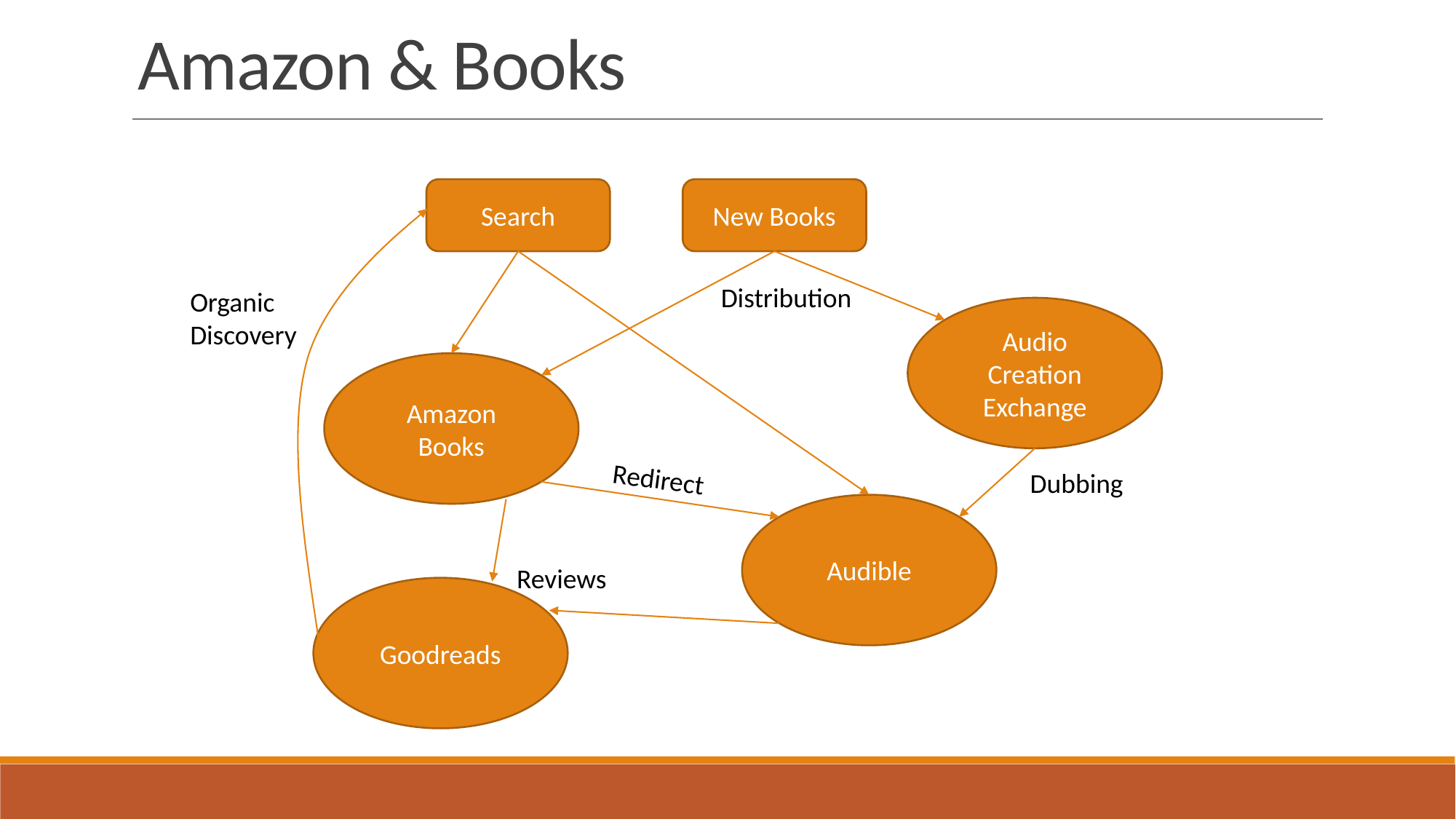

Amazon & Books
Search
New Books

Distribution
Organic Discovery
Audio Creation Exchange
Amazon Books
Redirect
Dubbing
Audible
Reviews
Goodreads